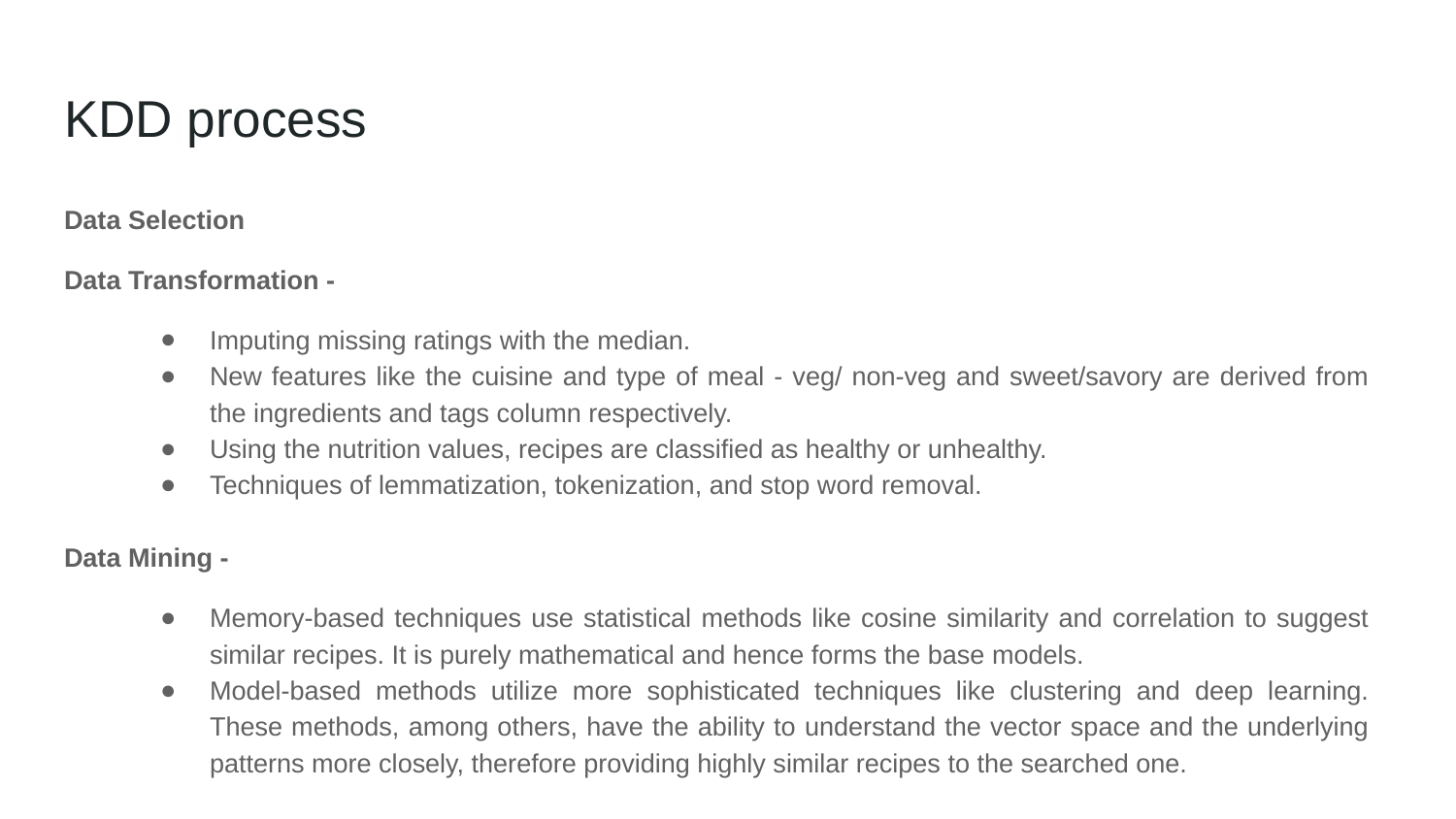

# KDD process
Data Selection
Data Transformation -
Imputing missing ratings with the median.
New features like the cuisine and type of meal - veg/ non-veg and sweet/savory are derived from the ingredients and tags column respectively.
Using the nutrition values, recipes are classified as healthy or unhealthy.
Techniques of lemmatization, tokenization, and stop word removal.

Data Mining -
Memory-based techniques use statistical methods like cosine similarity and correlation to suggest similar recipes. It is purely mathematical and hence forms the base models.
Model-based methods utilize more sophisticated techniques like clustering and deep learning. These methods, among others, have the ability to understand the vector space and the underlying patterns more closely, therefore providing highly similar recipes to the searched one.